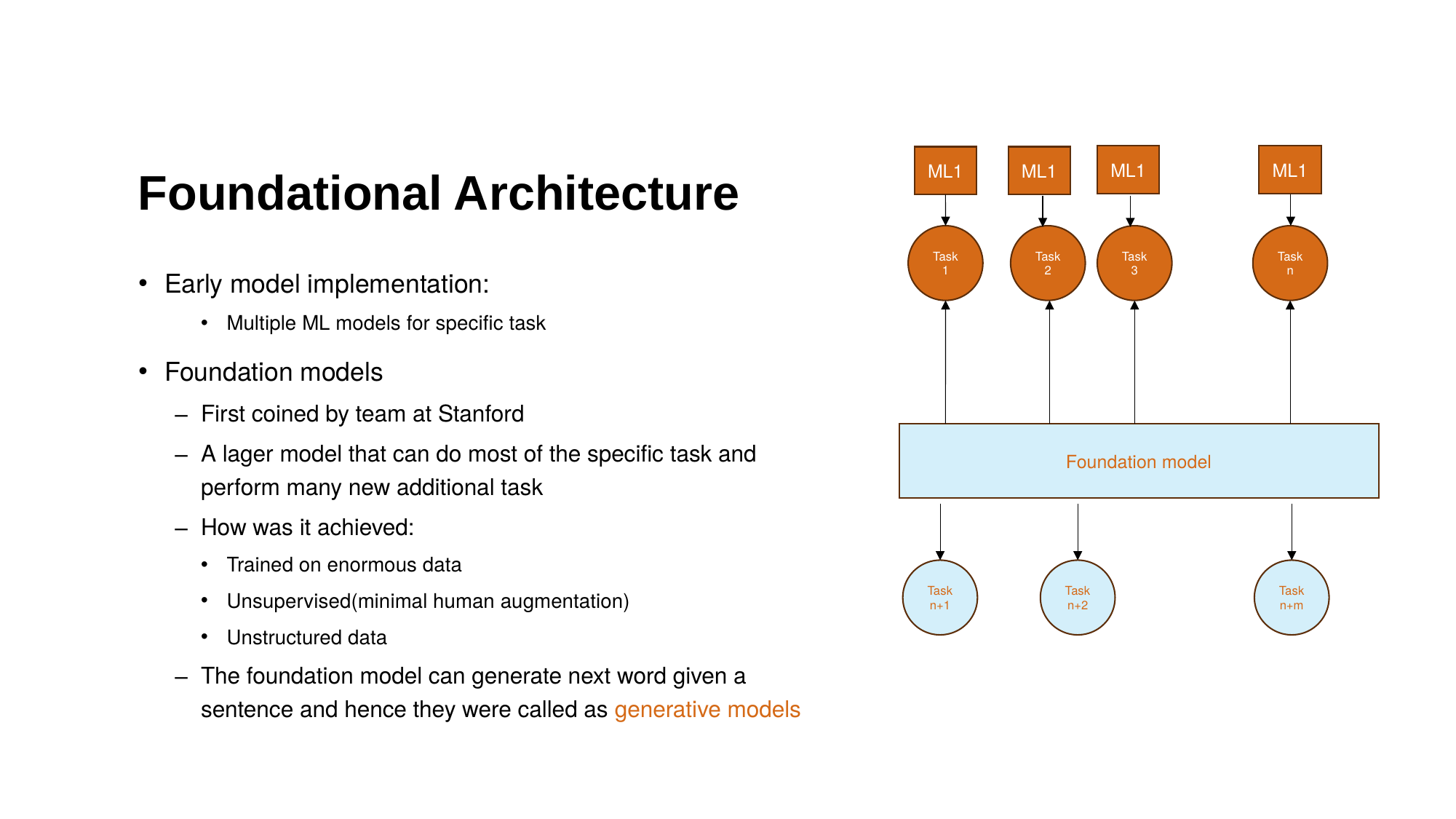

# Foundational Architecture
ML1
ML1
ML1
ML1
Task1
Task2
Task3
Taskn
Early model implementation:
Multiple ML models for specific task
Foundation models
First coined by team at Stanford
A lager model that can do most of the specific task and perform many new additional task
How was it achieved:
Trained on enormous data
Unsupervised(minimal human augmentation)
Unstructured data
The foundation model can generate next word given a sentence and hence they were called as generative models
Foundation model
Taskn+1
Taskn+2
Taskn+m